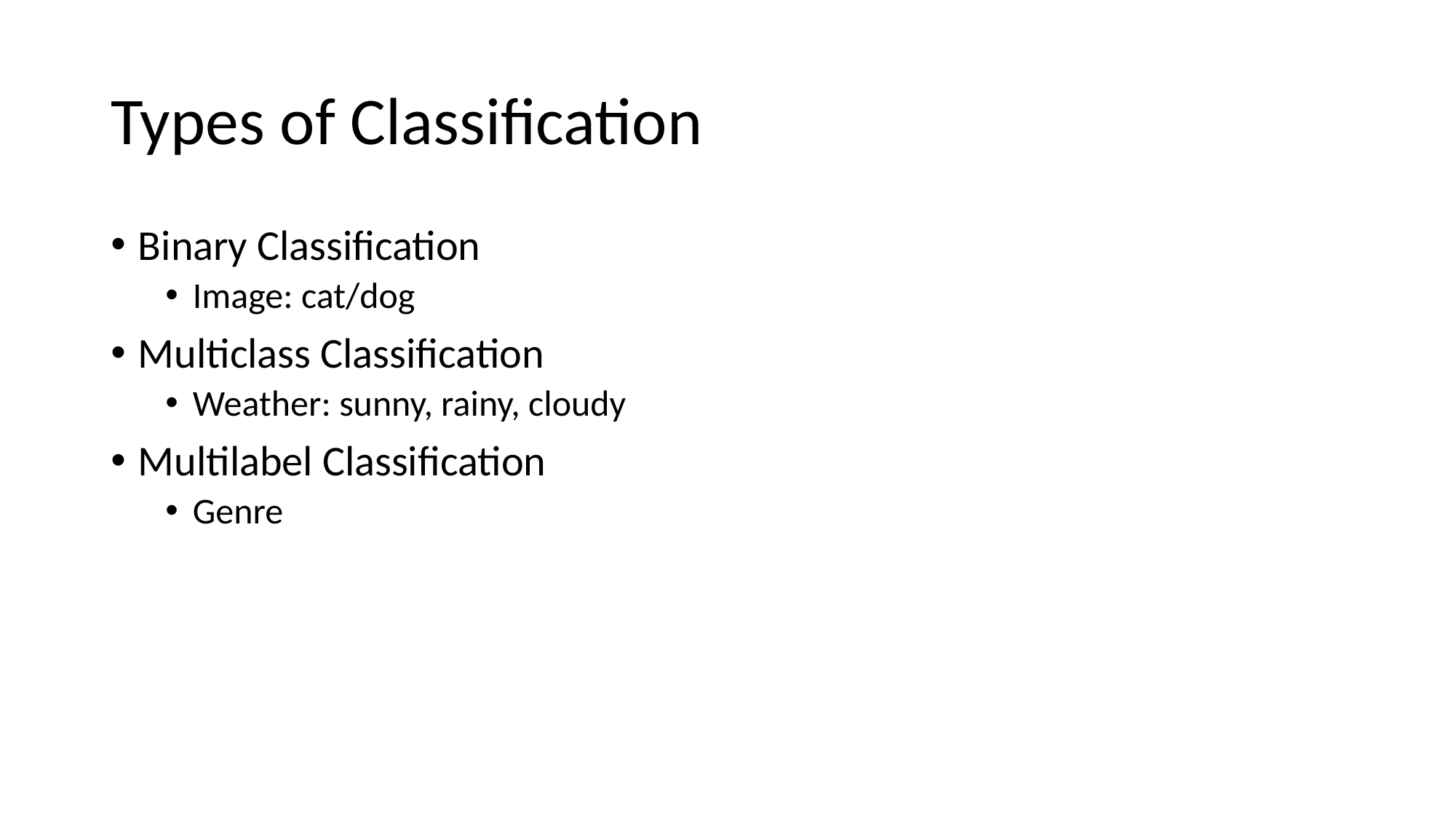

# Types of Classification
Binary Classification
Image: cat/dog
Multiclass Classification
Weather: sunny, rainy, cloudy
Multilabel Classification
Genre